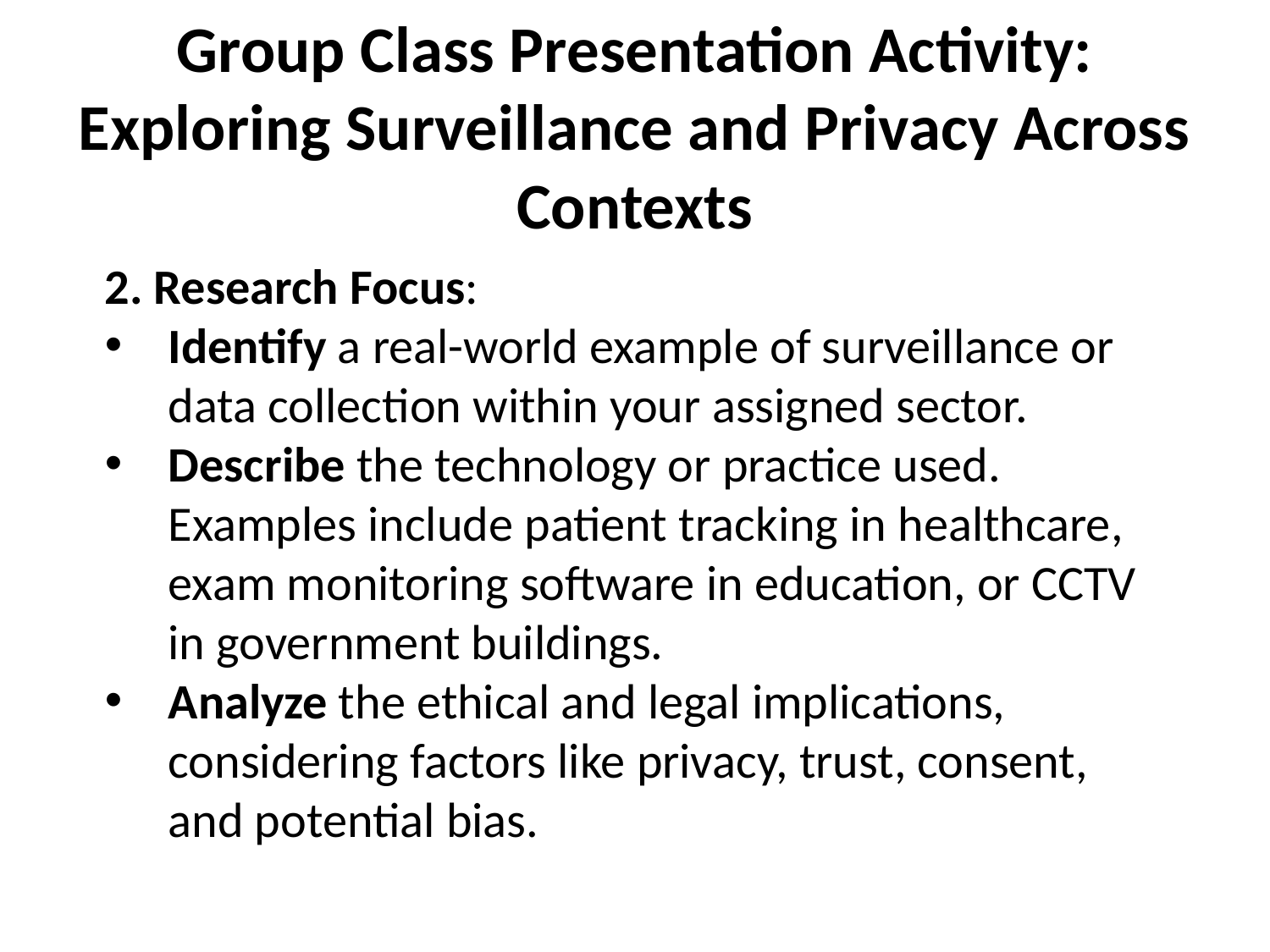

# Group Class Presentation Activity: Exploring Surveillance and Privacy Across Contexts
2. Research Focus:
Identify a real-world example of surveillance or data collection within your assigned sector.
Describe the technology or practice used. Examples include patient tracking in healthcare, exam monitoring software in education, or CCTV in government buildings.
Analyze the ethical and legal implications, considering factors like privacy, trust, consent, and potential bias.